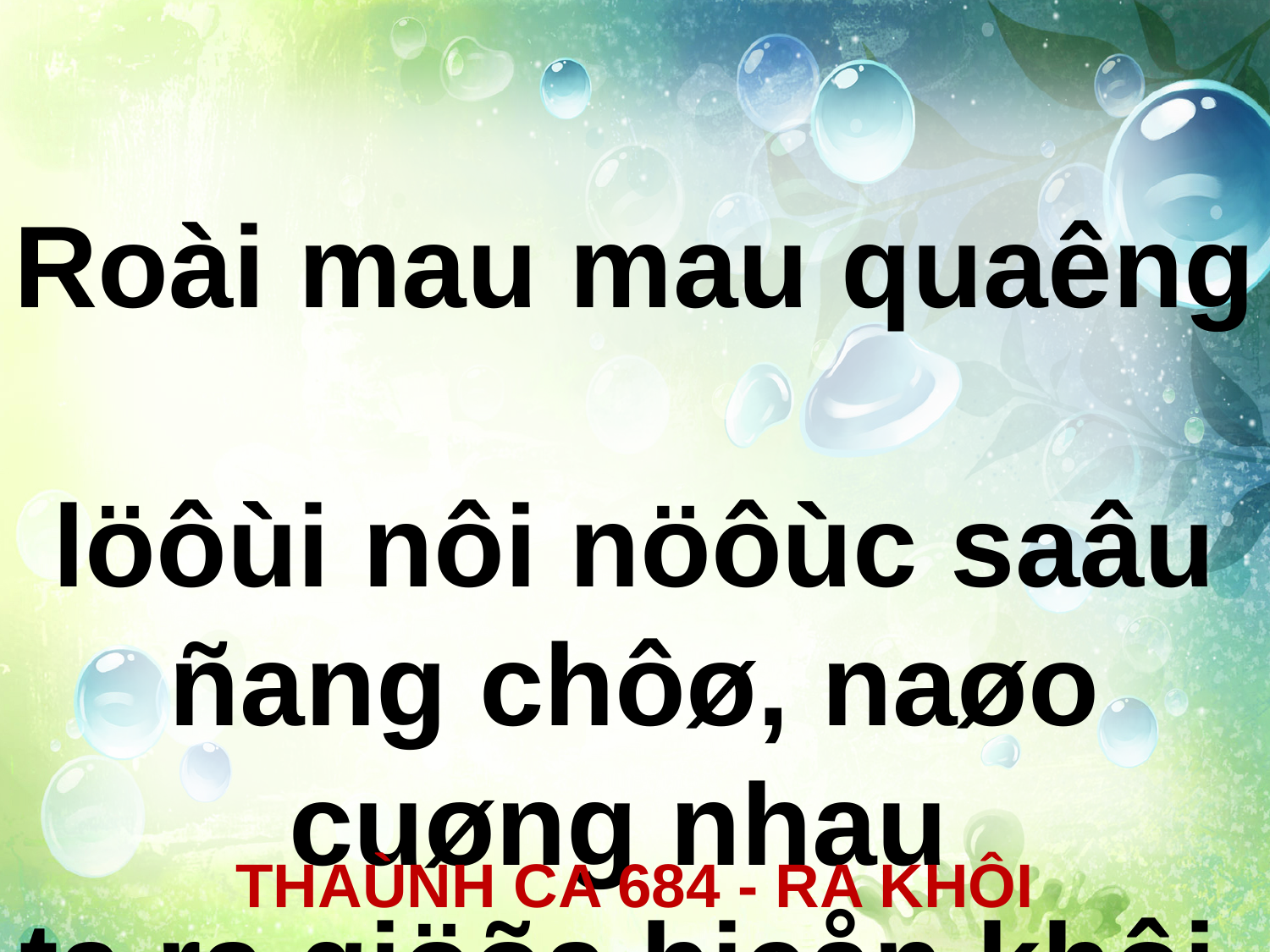

Roài mau mau quaêng
löôùi nôi nöôùc saâu ñang chôø, naøo cuøng nhau
ta ra giöõa bieån khôi.
THAÙNH CA 684 - RA KHÔI